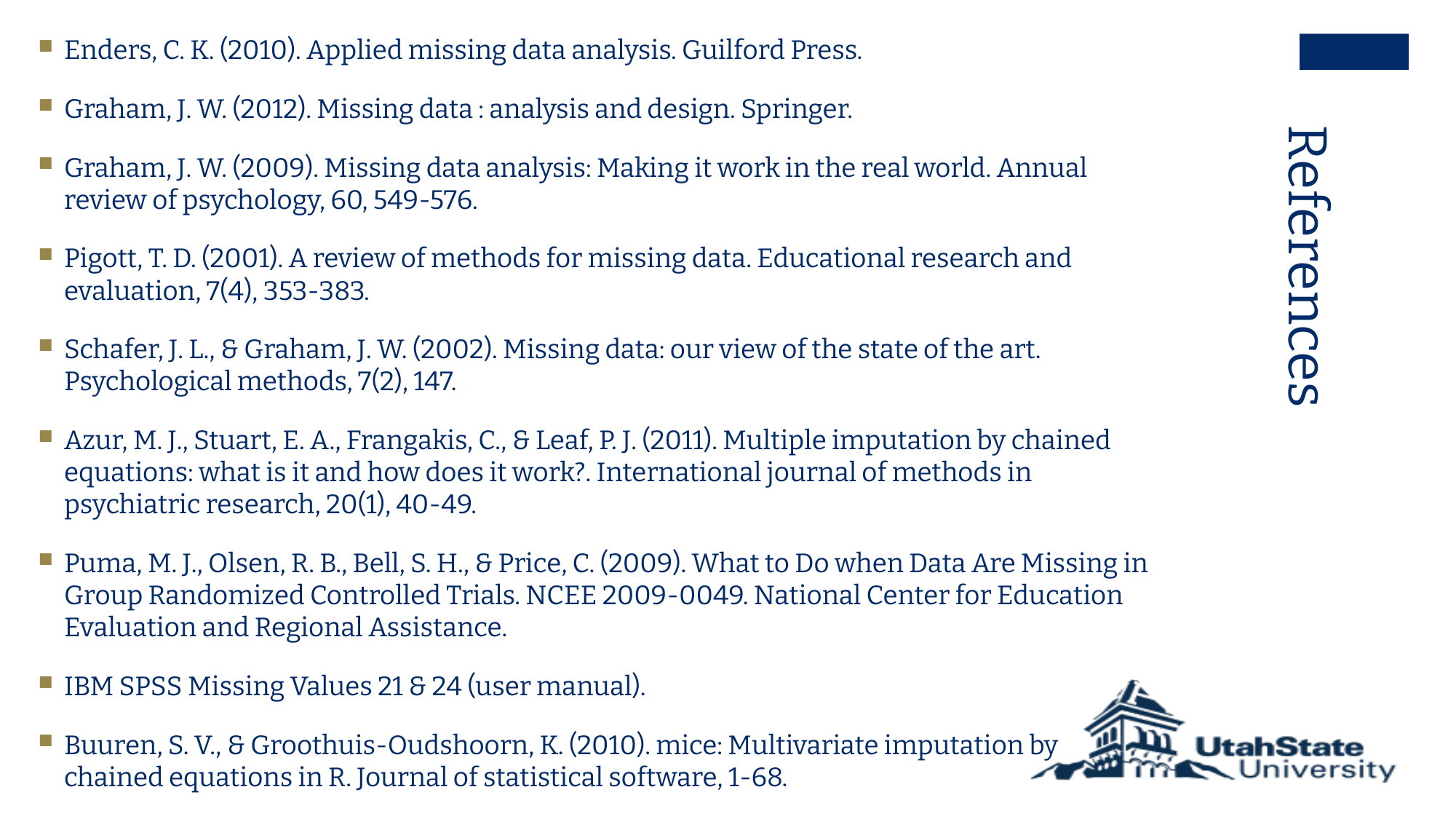

Enders, C. K. (2010). Applied missing data analysis. Guilford Press.
Graham, J. W. (2012). Missing data : analysis and design. Springer.
Graham, J. W. (2009). Missing data analysis: Making it work in the real world. Annual review of psychology, 60, 549-576.
Pigott, T. D. (2001). A review of methods for missing data. Educational research and evaluation, 7(4), 353-383.
Schafer, J. L., & Graham, J. W. (2002). Missing data: our view of the state of the art. Psychological methods, 7(2), 147.
Azur, M. J., Stuart, E. A., Frangakis, C., & Leaf, P. J. (2011). Multiple imputation by chained equations: what is it and how does it work?. International journal of methods in psychiatric research, 20(1), 40-49.
Puma, M. J., Olsen, R. B., Bell, S. H., & Price, C. (2009). What to Do when Data Are Missing in Group Randomized Controlled Trials. NCEE 2009-0049. National Center for Education Evaluation and Regional Assistance.
IBM SPSS Missing Values 21 & 24 (user manual).
Buuren, S. V., & Groothuis-Oudshoorn, K. (2010). mice: Multivariate imputation by chained equations in R. Journal of statistical software, 1-68.
# References